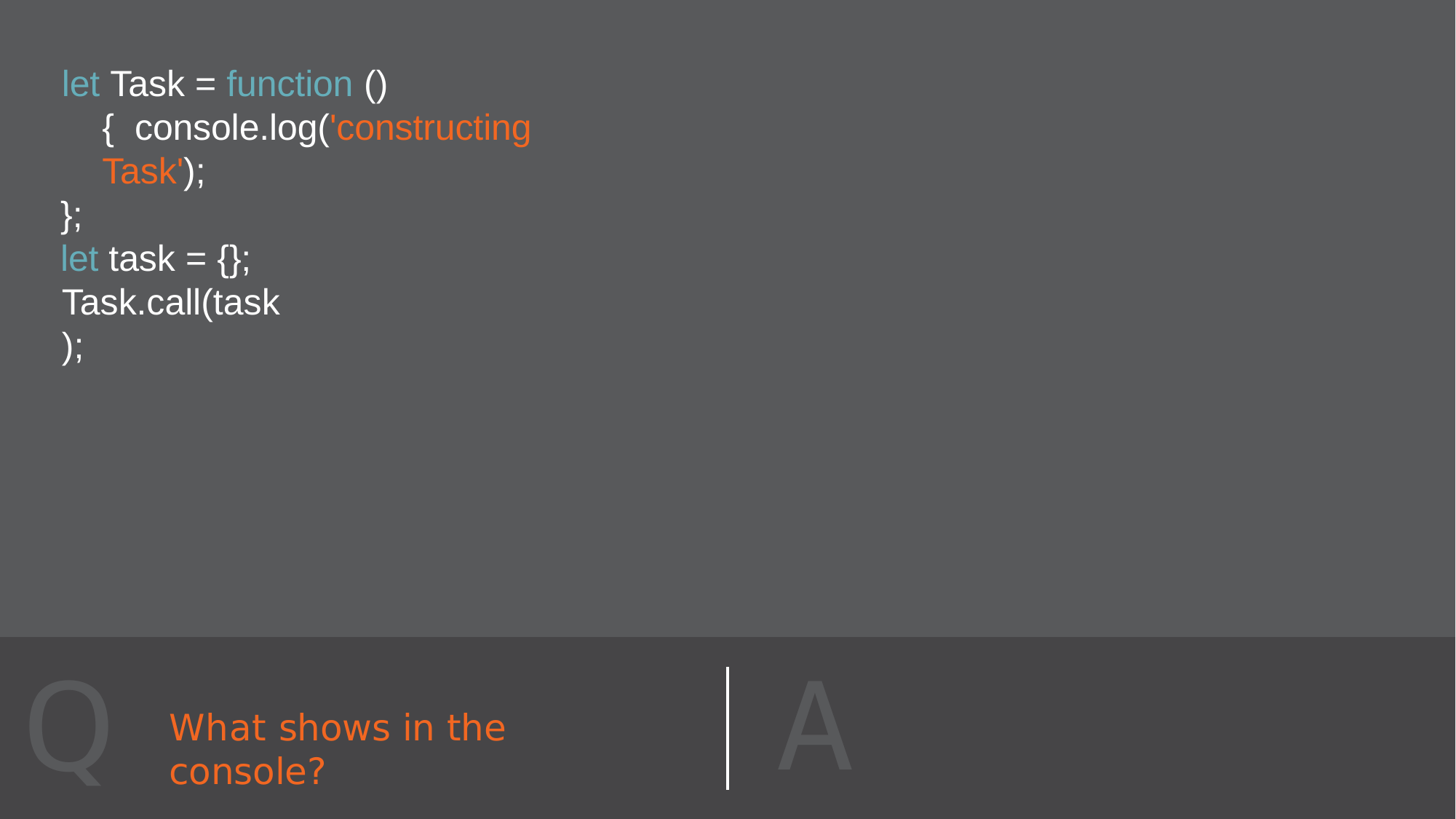

let Task = function () {  console.log('constructing Task');
};
let task = {};  Task.call(task);
A
Q
14
What shows in the console?